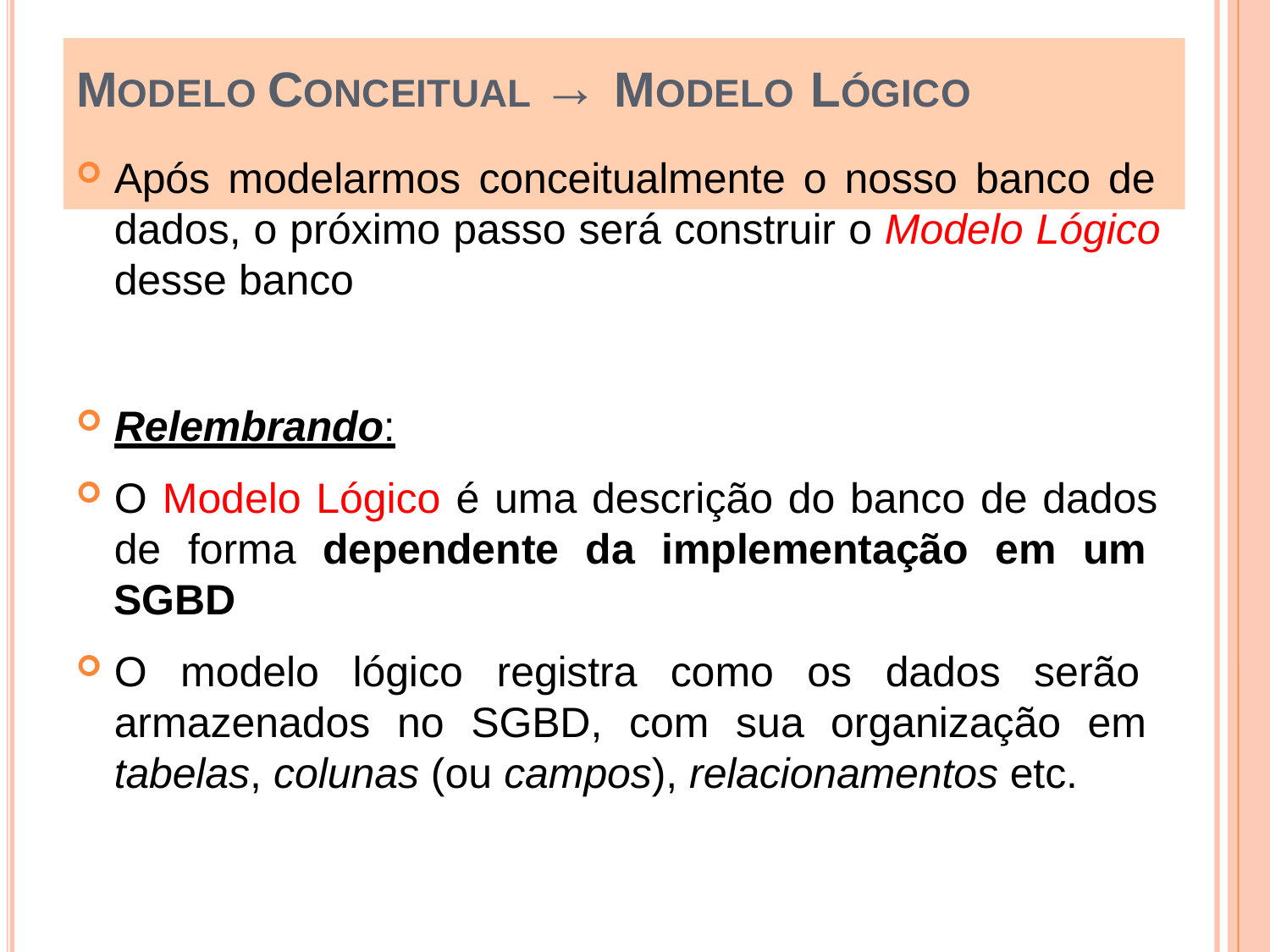

# MODELO CONCEITUAL → MODELO LÓGICO
Após modelarmos conceitualmente o nosso banco de  dados, o próximo passo será construir o Modelo Lógico  desse banco

Relembrando:
O Modelo Lógico é uma descrição do banco de dados  de forma dependente da implementação em um  SGBD
O modelo lógico registra como os dados serão  armazenados no SGBD, com sua organização em  tabelas, colunas (ou campos), relacionamentos etc.